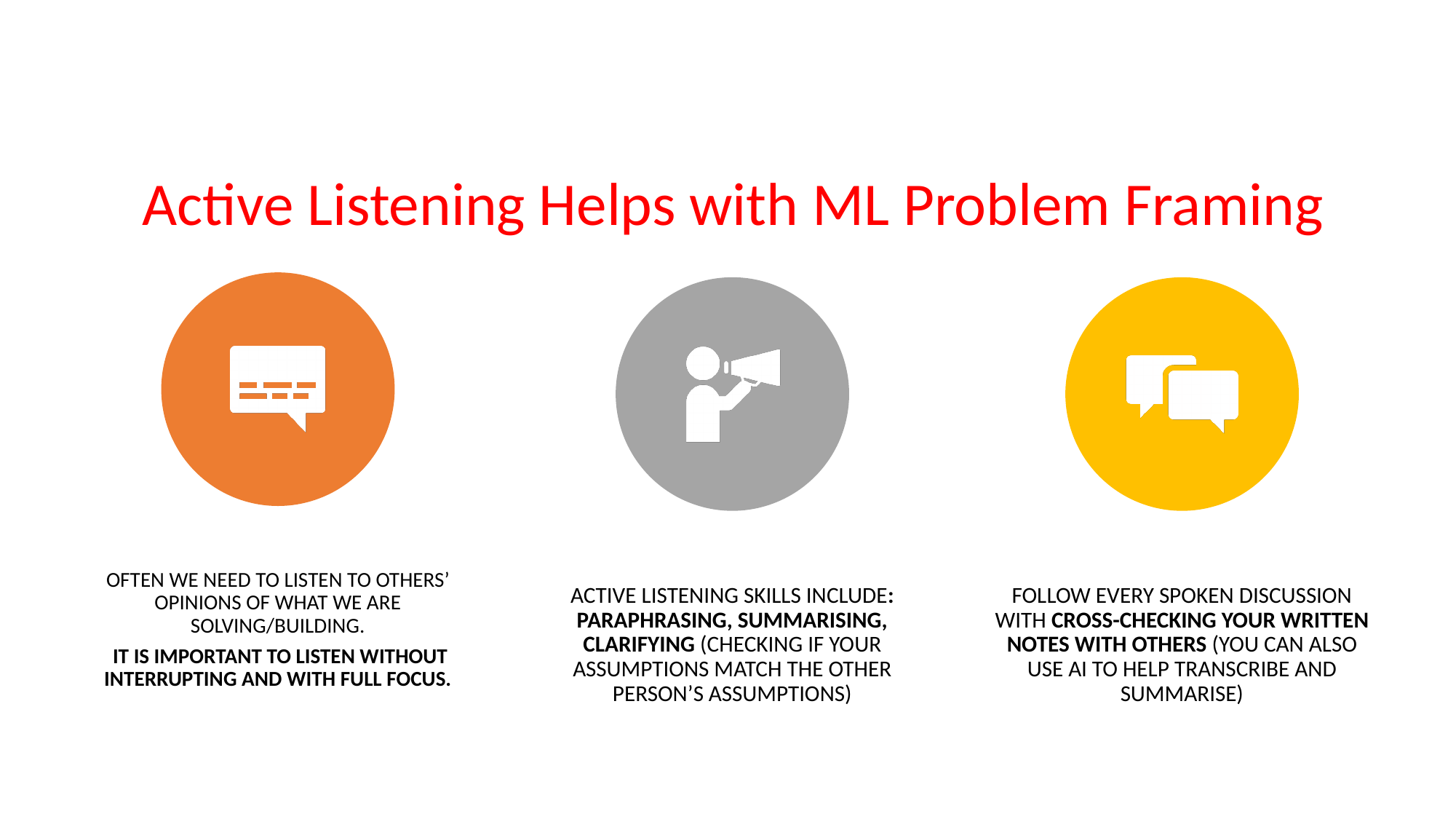

# Active Listening Helps with ML Problem Framing
OFTEN WE NEED TO LISTEN TO OTHERS’ OPINIONS OF what WE ARE SOLVING/BUILDING.
 IT IS IMPORTANT TO LISTEN WITHOUT INTERRUPTING AND WITH FULL FOCUS.
ACTIVE LISTENING SKILLS include: paraphrasing, summarising, clarifying (checking if your assumptions match the other person’s ASSUMPTIONS)
FOLLOW EVERY SPOKEN DISCUSSION WITH CROSS-CHECKING YOUR written NOTES WITH OTHERS (YOU CAN ALSO USE AI to help transcribe and summarise)